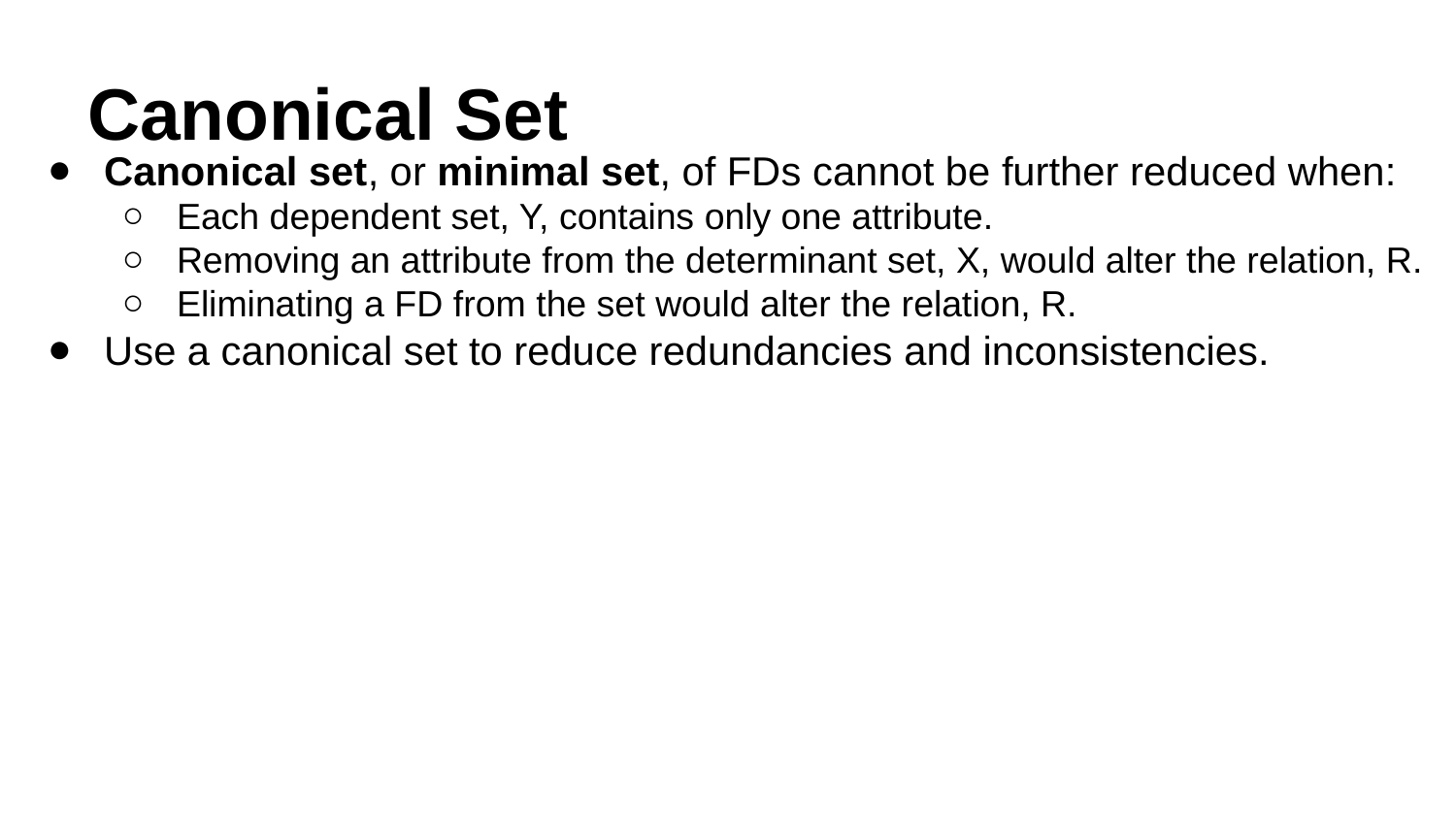

# Canonical Set
Canonical set, or minimal set, of FDs cannot be further reduced when:
Each dependent set, Y, contains only one attribute.
Removing an attribute from the determinant set, X, would alter the relation, R.
Eliminating a FD from the set would alter the relation, R.
Use a canonical set to reduce redundancies and inconsistencies.